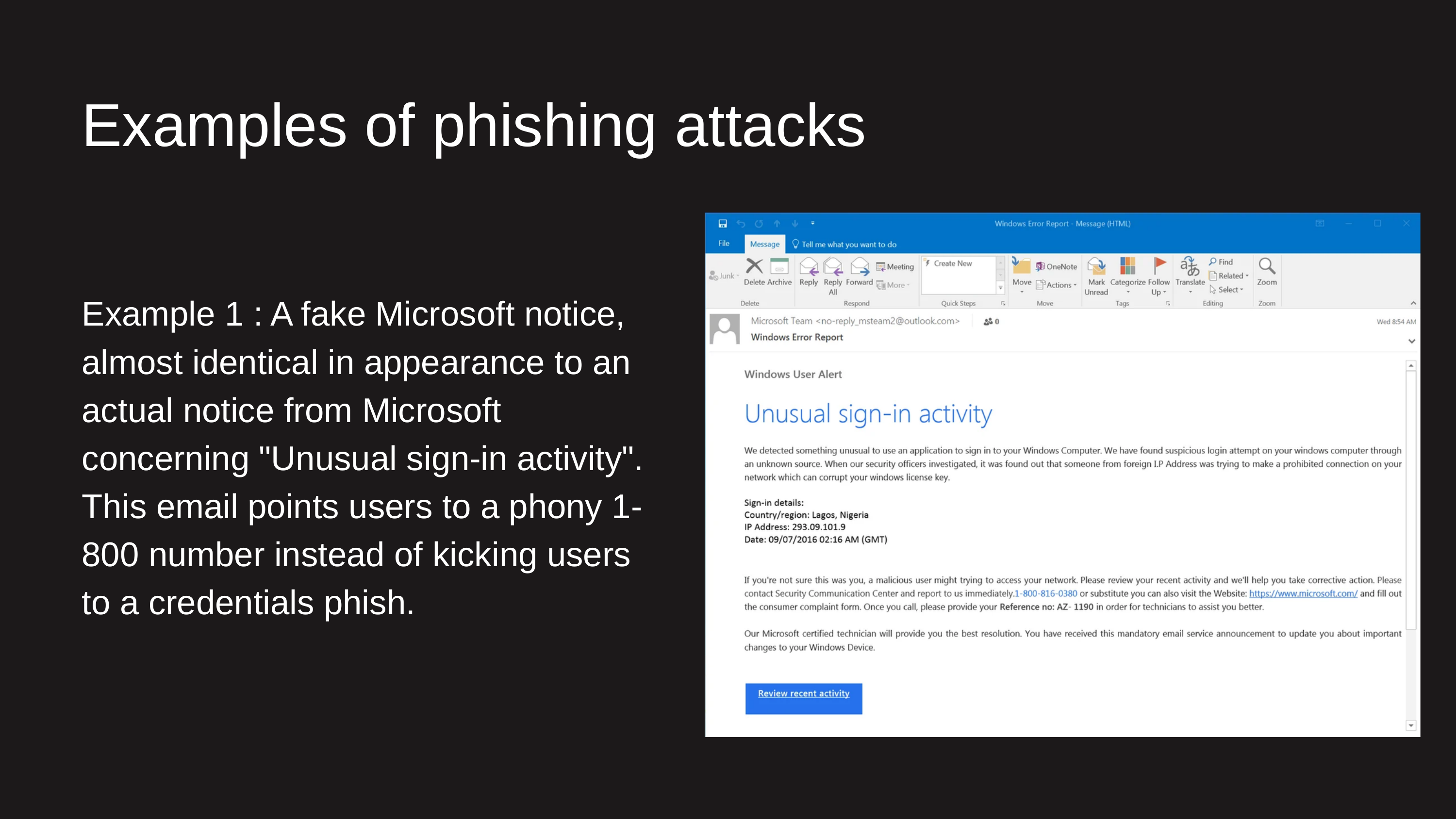

Examples of phishing attacks

Example 1 : A fake Microsoft notice, almost identical in appearance to an actual notice from Microsoft concerning "Unusual sign-in activity". This email points users to a phony 1-800 number instead of kicking users to a credentials phish.